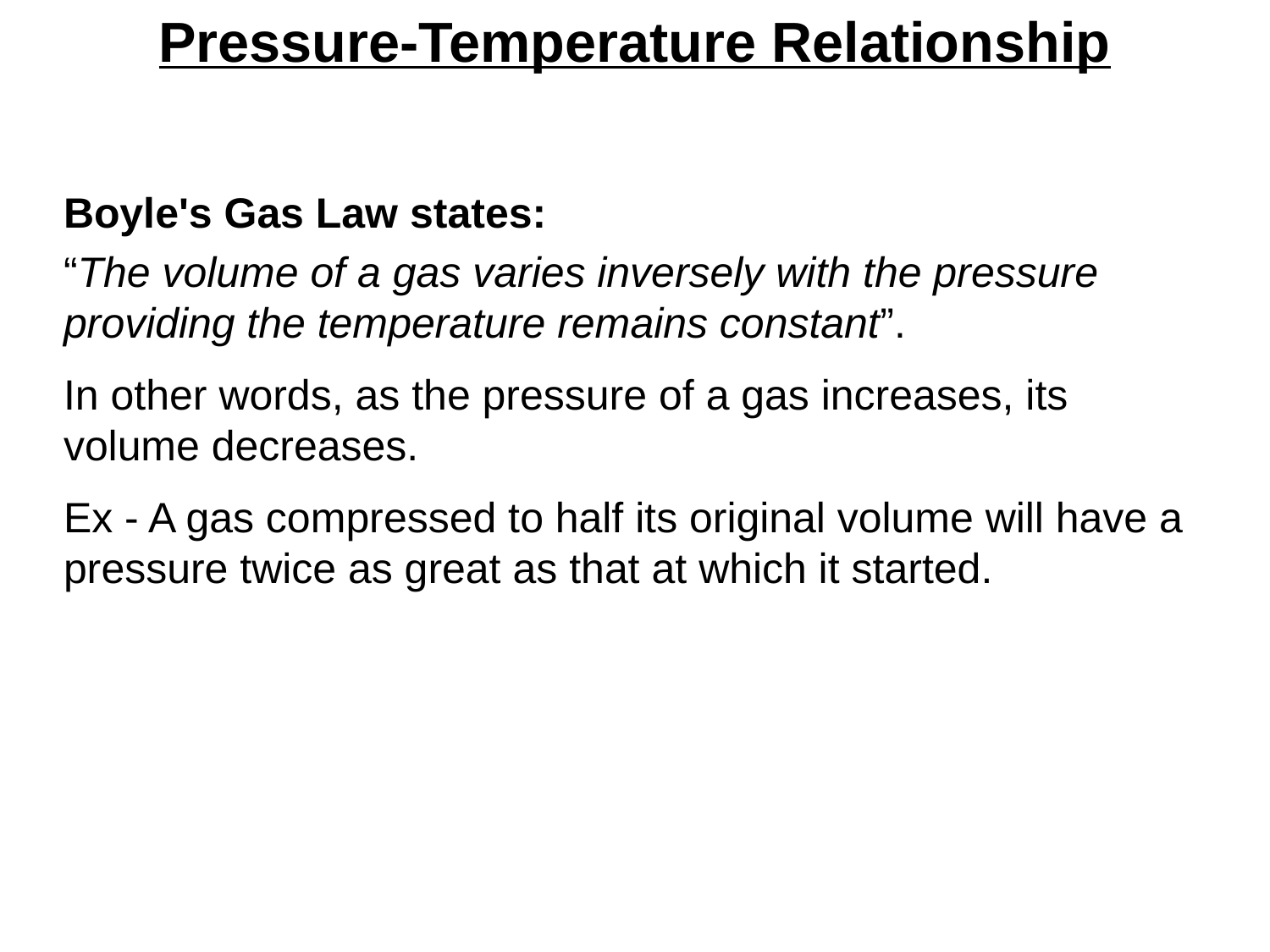

Pressure-Temperature Relationship
Boyle's Gas Law states:
“The volume of a gas varies inversely with the pressure providing the temperature remains constant”.
In other words, as the pressure of a gas increases, its volume decreases.
Ex - A gas compressed to half its original volume will have a pressure twice as great as that at which it started.